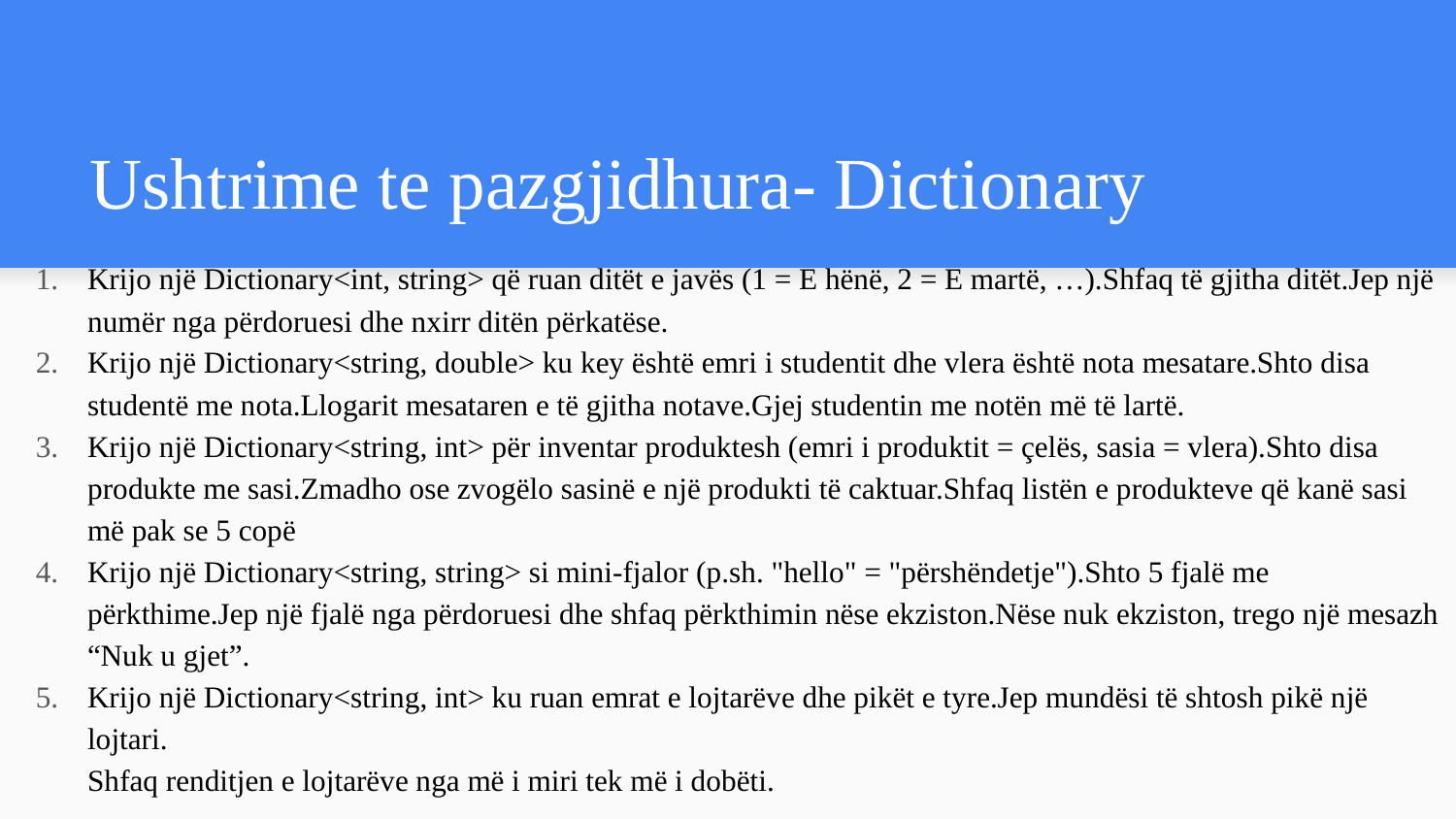

# Ushtrime te pazgjidhura- Dictionary
Krijo një Dictionary<int, string> që ruan ditët e javës (1 = E hënë, 2 = E martë, …).Shfaq të gjitha ditët.Jep një numër nga përdoruesi dhe nxirr ditën përkatëse.
Krijo një Dictionary<string, double> ku key është emri i studentit dhe vlera është nota mesatare.Shto disa studentë me nota.Llogarit mesataren e të gjitha notave.Gjej studentin me notën më të lartë.
Krijo një Dictionary<string, int> për inventar produktesh (emri i produktit = çelës, sasia = vlera).Shto disa produkte me sasi.Zmadho ose zvogëlo sasinë e një produkti të caktuar.Shfaq listën e produkteve që kanë sasi më pak se 5 copë
Krijo një Dictionary<string, string> si mini-fjalor (p.sh. "hello" = "përshëndetje").Shto 5 fjalë me përkthime.Jep një fjalë nga përdoruesi dhe shfaq përkthimin nëse ekziston.Nëse nuk ekziston, trego një mesazh “Nuk u gjet”.
Krijo një Dictionary<string, int> ku ruan emrat e lojtarëve dhe pikët e tyre.Jep mundësi të shtosh pikë një lojtari.
Shfaq renditjen e lojtarëve nga më i miri tek më i dobëti.